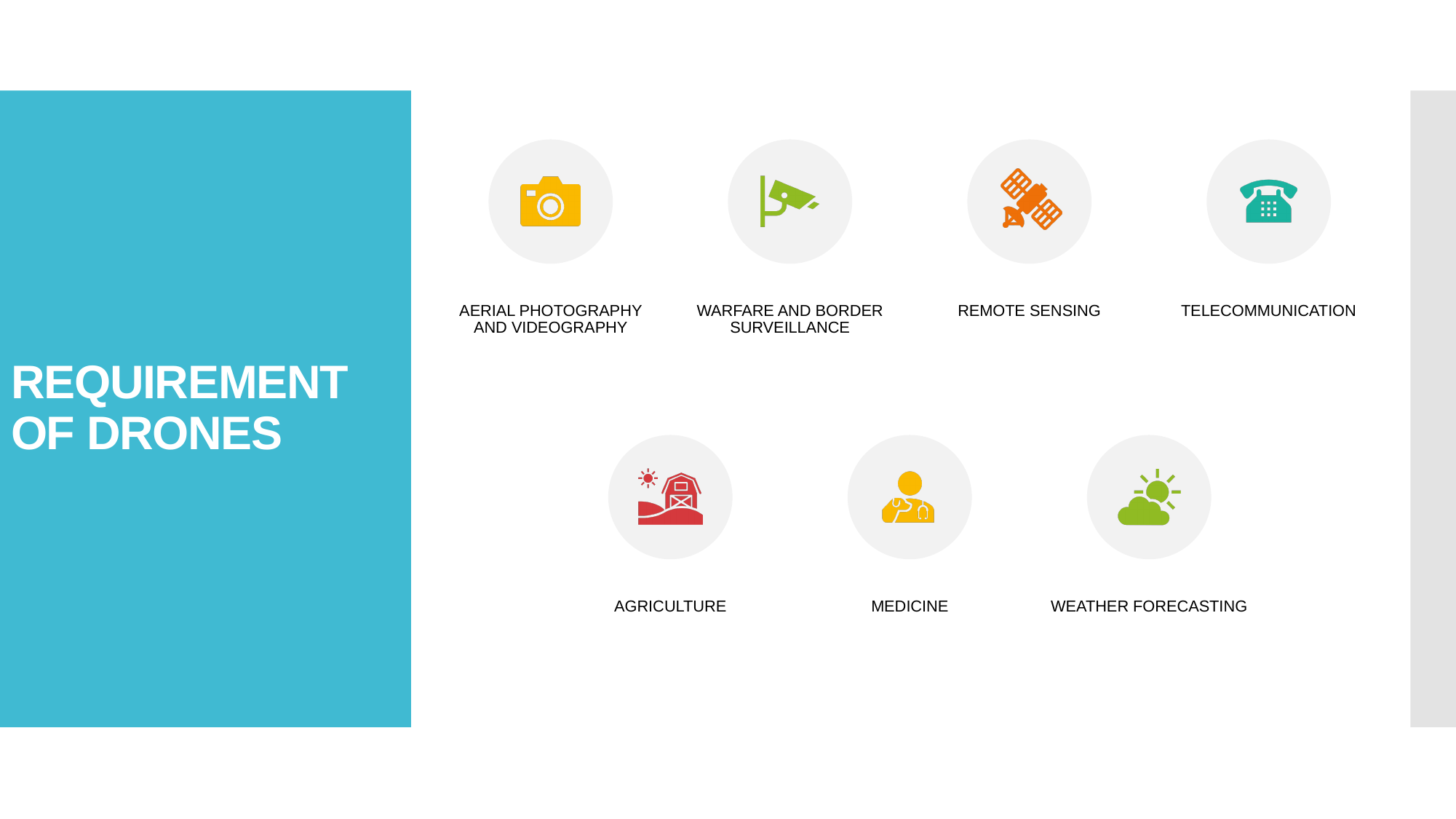

Aerial photography and videography
Warfare and Border surveillance
Remote sensing
Telecommunication
Agriculture
Medicine
Weather forecasting
# REQUIREMENT OF DRONES